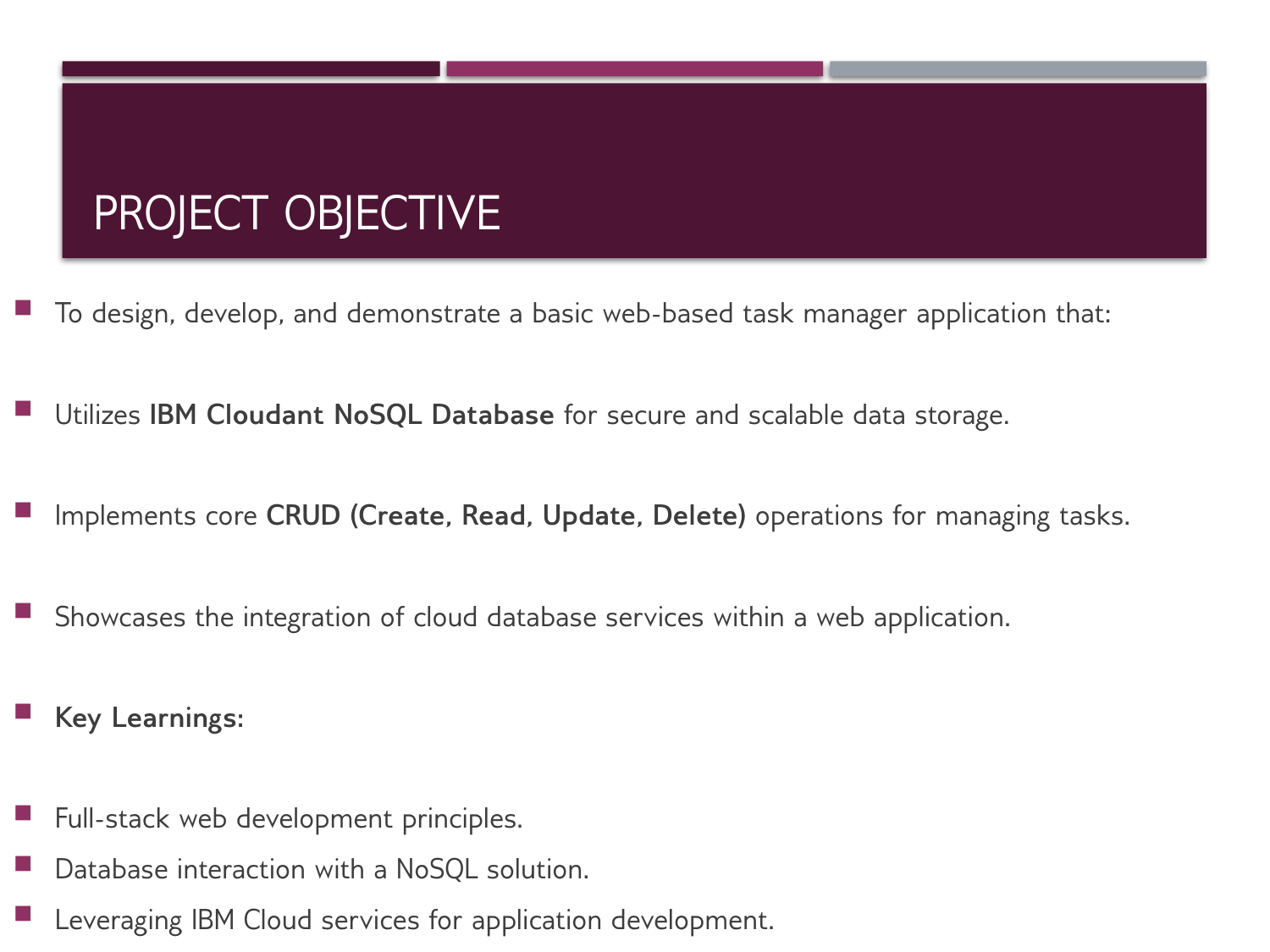

# Project Objective
To design, develop, and demonstrate a basic web-based task manager application that:

Utilizes IBM Cloudant NoSQL Database for secure and scalable data storage.

Implements core CRUD (Create, Read, Update, Delete) operations for managing tasks.

Showcases the integration of cloud database services within a web application.

Key Learnings:

Full-stack web development principles.
Database interaction with a NoSQL solution.
Leveraging IBM Cloud services for application development.